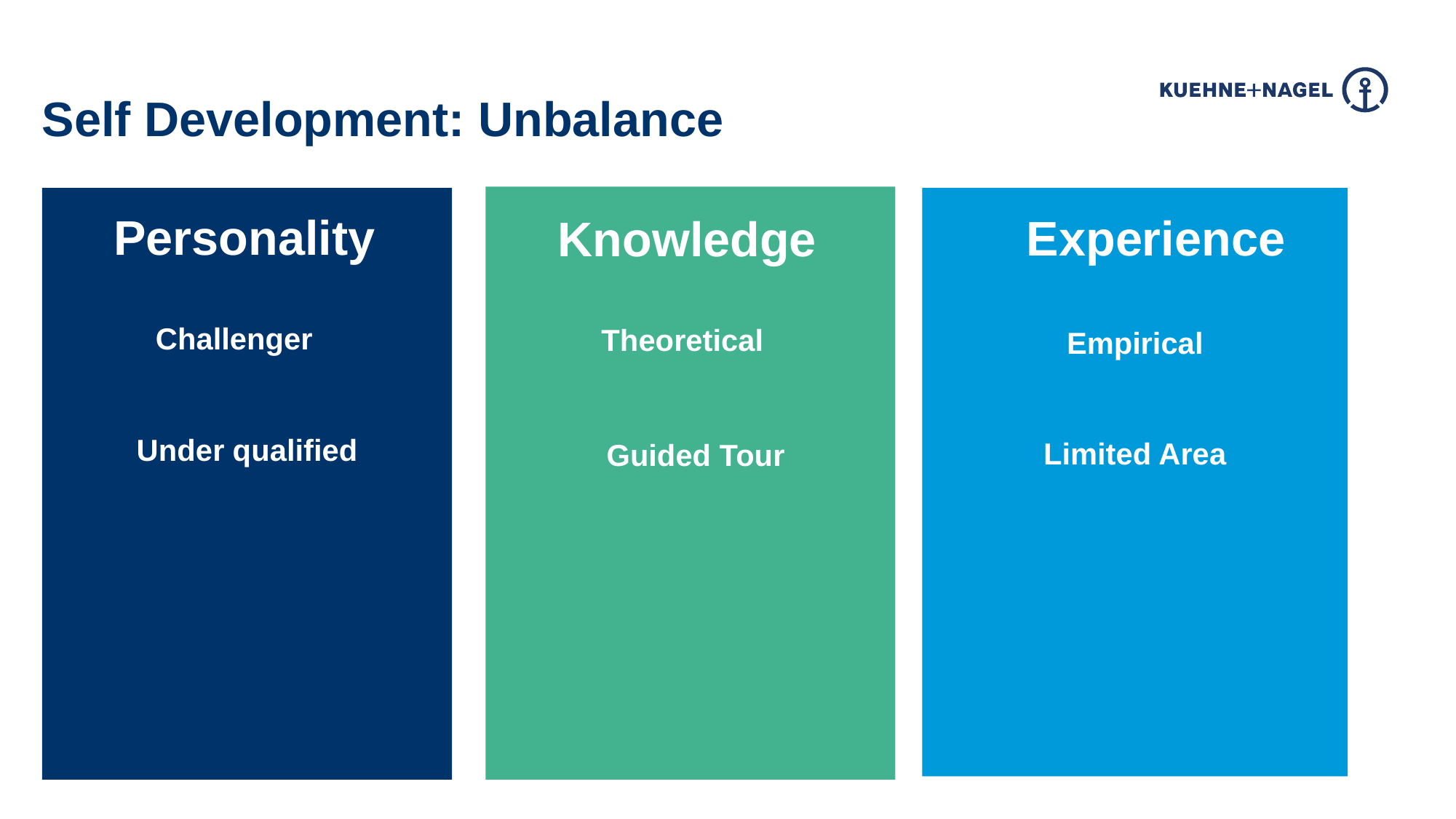

Self Development: Unbalance

Personality
Experience
Knowledge

Challenger
Theoretical
Empirical
Software Analyst
Software Analyst
Under qualified
Limited Area
Guided Tour

Quality Assurance